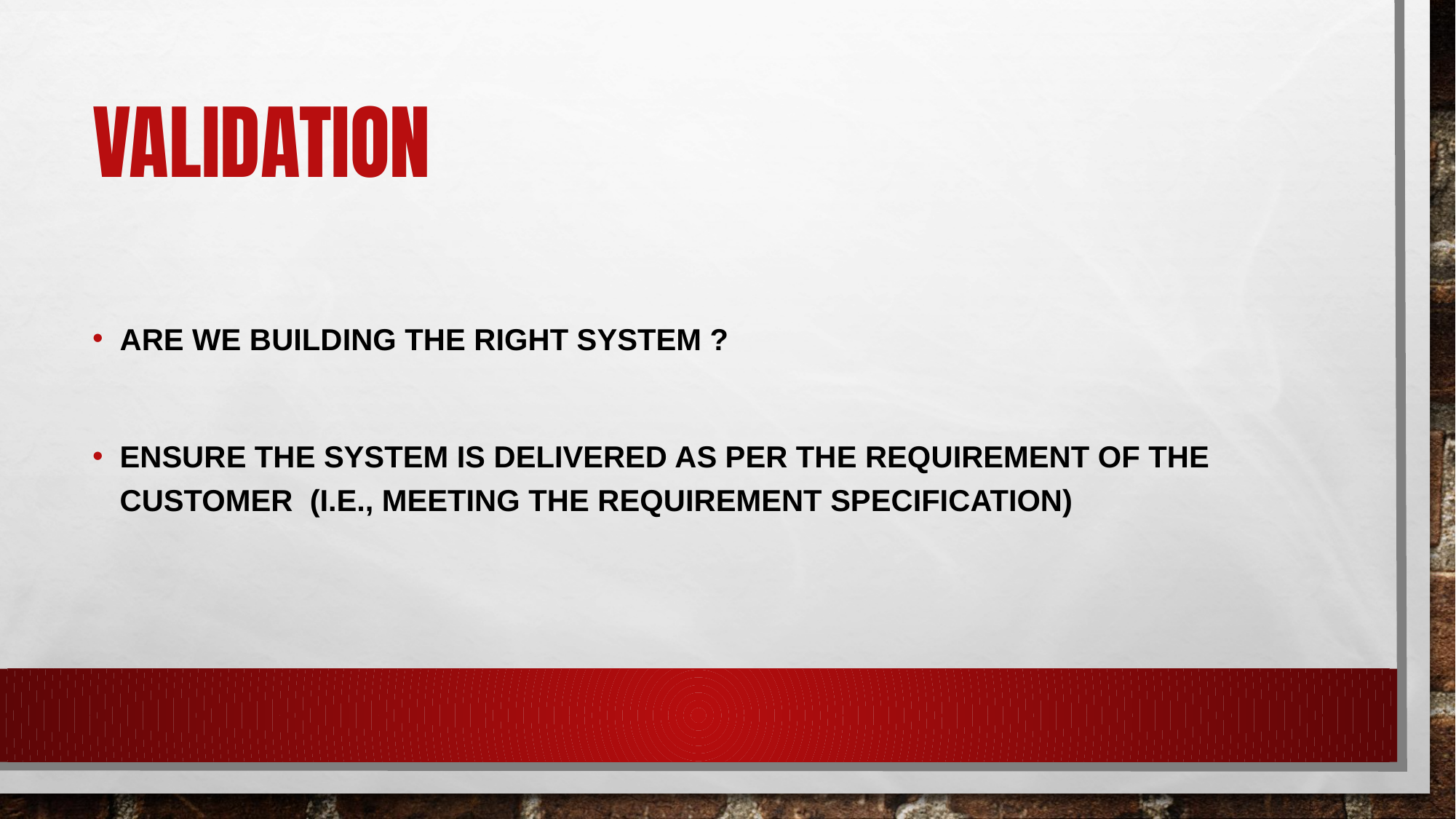

# VALIDATION
ARE WE BUILDING THE RIGHT SYSTEM ?

ENSURE THE SYSTEM IS DELIVERED AS PER THE REQUIREMENT OF THE CUSTOMER  (I.E., MEETING THE REQUIREMENT SPECIFICATION)